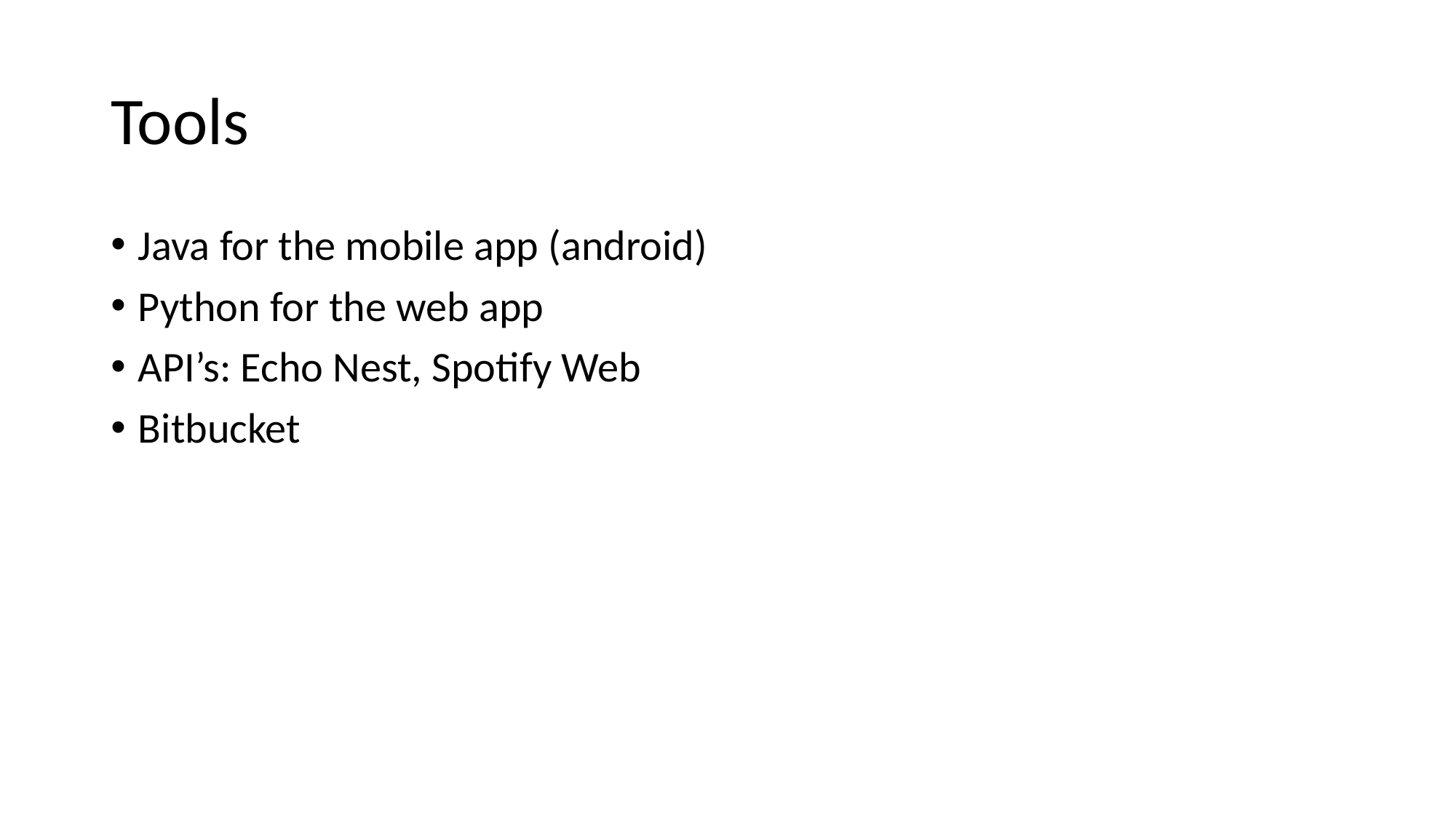

# Tools
Java for the mobile app (android)
Python for the web app
API’s: Echo Nest, Spotify Web
Bitbucket